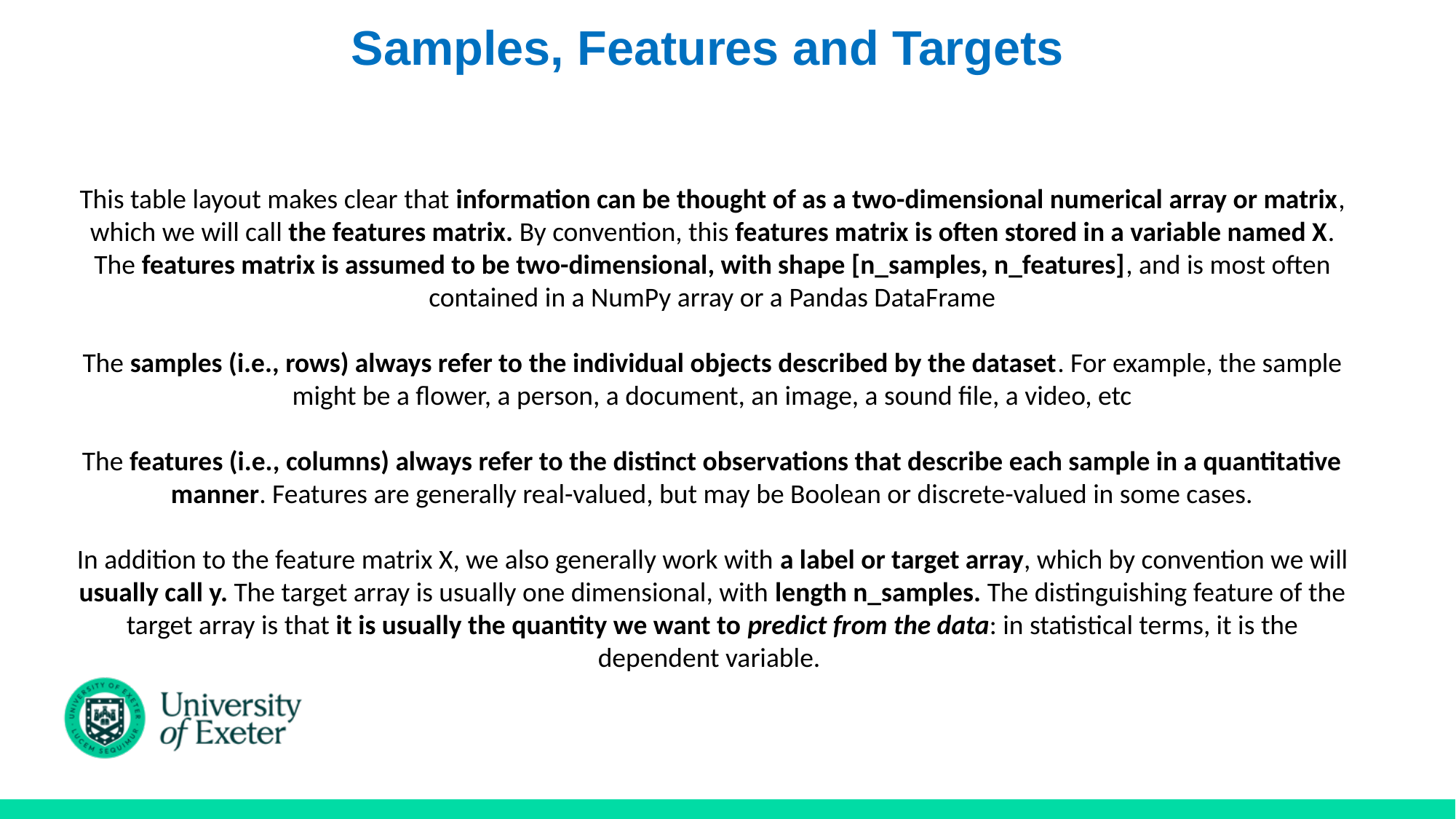

Samples, Features and Targets
This table layout makes clear that information can be thought of as a two-dimensional numerical array or matrix, which we will call the features matrix. By convention, this features matrix is often stored in a variable named X. The features matrix is assumed to be two-dimensional, with shape [n_samples, n_features], and is most often contained in a NumPy array or a Pandas DataFrame

The samples (i.e., rows) always refer to the individual objects described by the dataset. For example, the sample might be a flower, a person, a document, an image, a sound file, a video, etc

The features (i.e., columns) always refer to the distinct observations that describe each sample in a quantitative manner. Features are generally real-valued, but may be Boolean or discrete-valued in some cases.

In addition to the feature matrix X, we also generally work with a label or target array, which by convention we will usually call y. The target array is usually one dimensional, with length n_samples. The distinguishing feature of the target array is that it is usually the quantity we want to predict from the data: in statistical terms, it is the dependent variable.